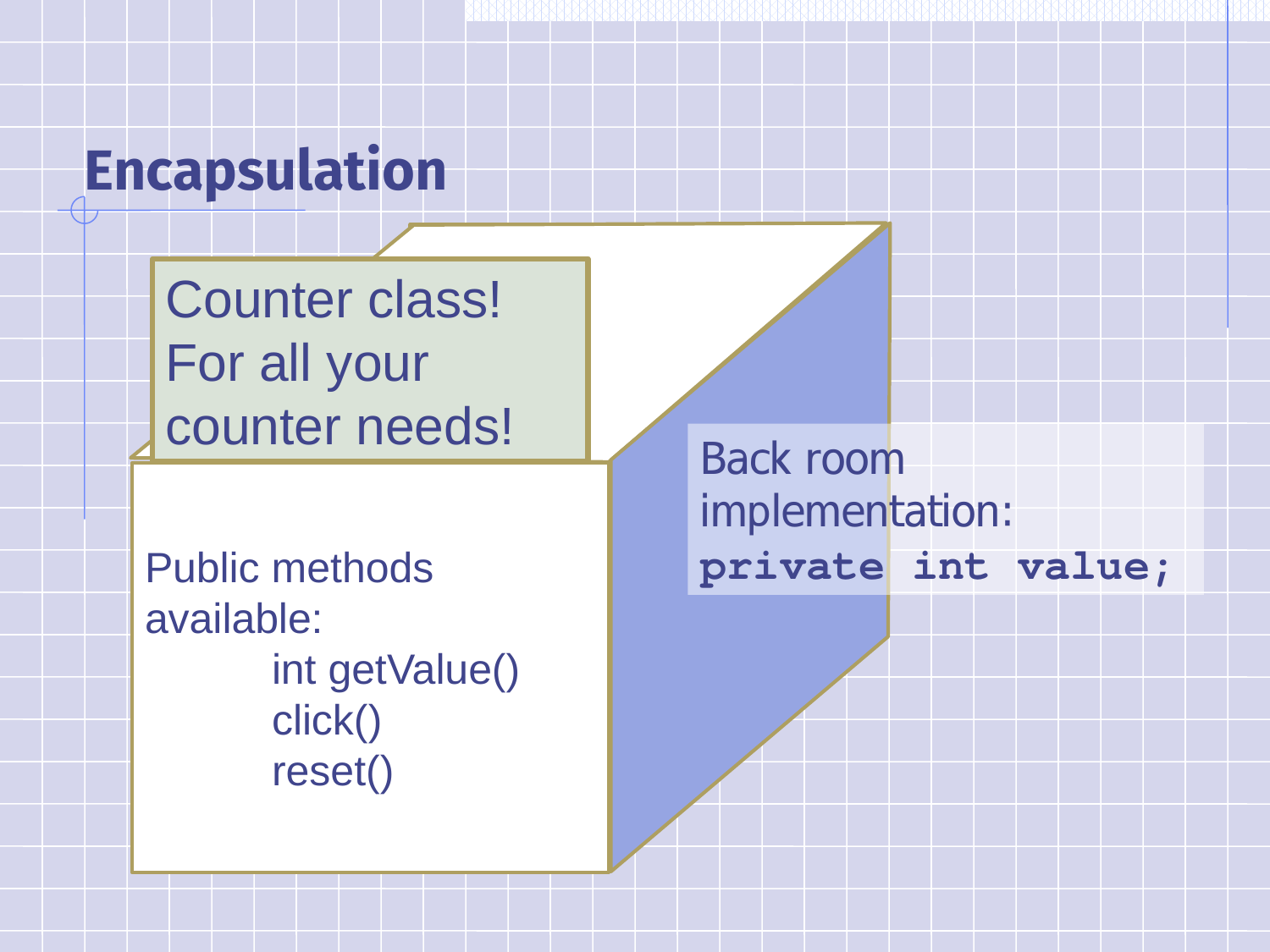

# Encapsulation

Counter class!
For all your counter needs!
Back room implementation:
private int value;
Public methods available:
	int getValue()
	click()
	reset()